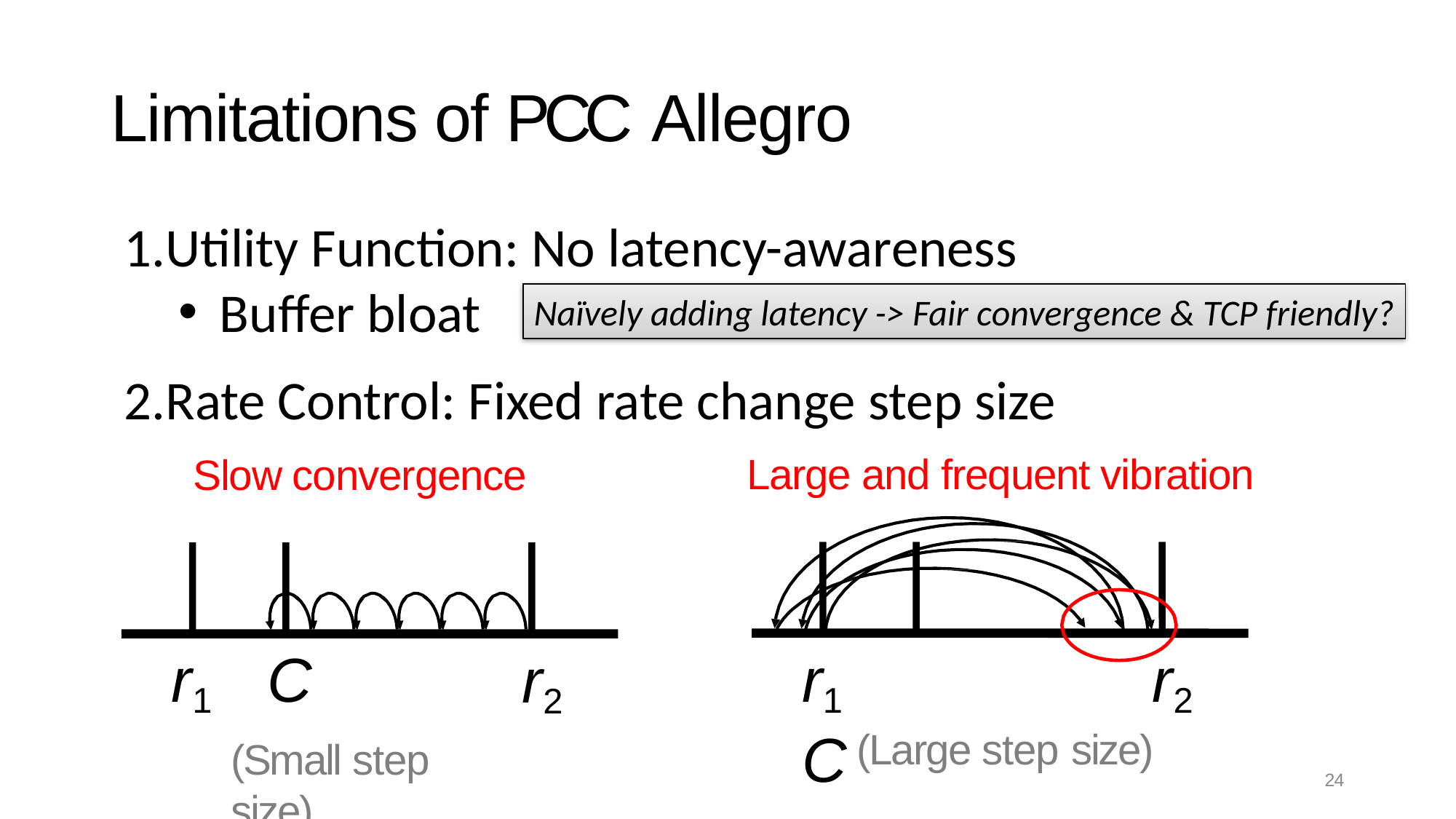

Limitations of PCC Allegro
Utility Function: No latency-awareness
Buffer bloat

Rate Control: Fixed rate change step size
Naïvely adding latency -> Fair convergence & TCP friendly?
Large and frequent vibration

r1	C
r2
(Large step size)
# Slow convergence

r2
r1	C
(Small step size)
24